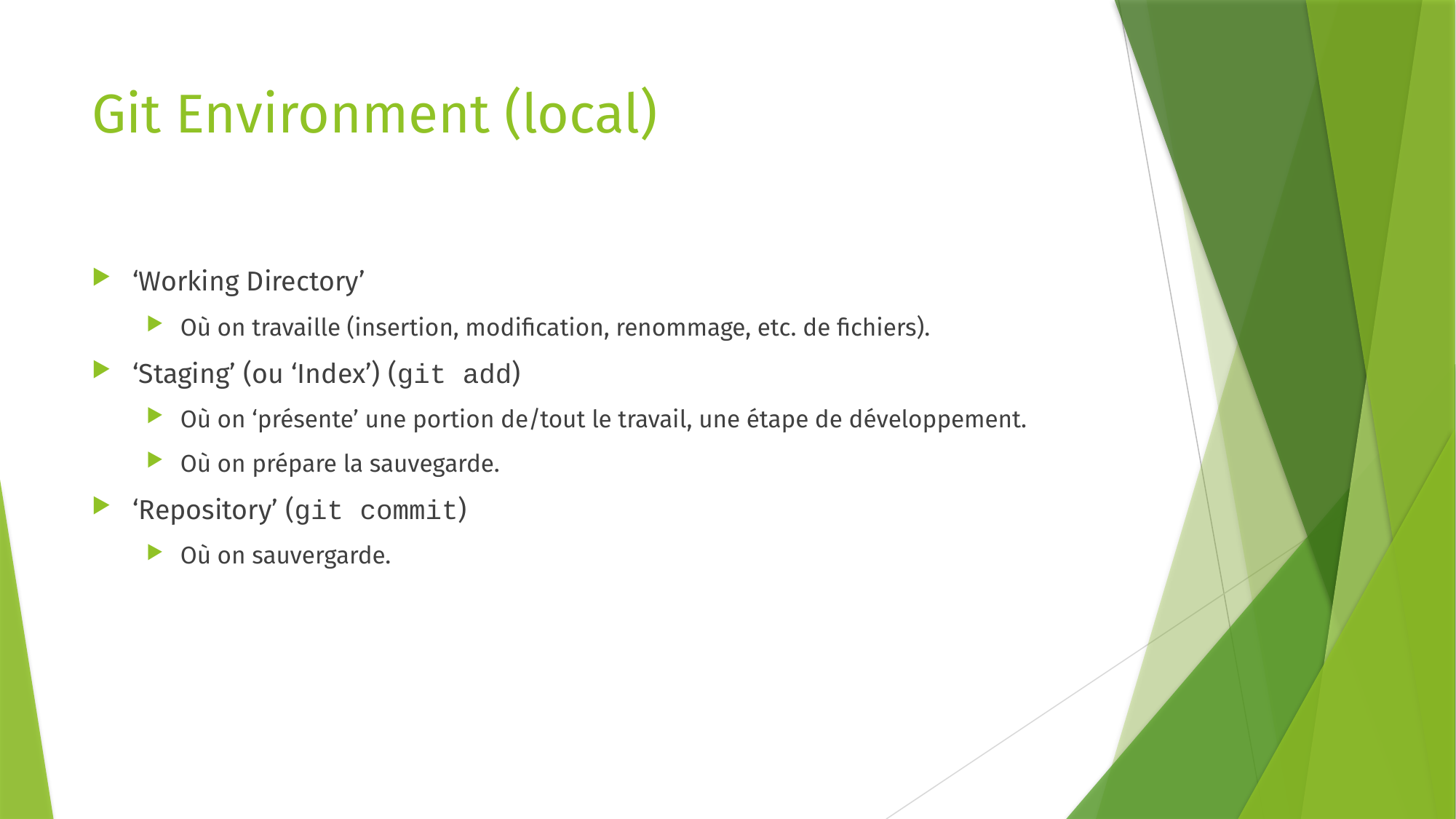

# Git Environment (local)
‘Working Directory’
Où on travaille (insertion, modification, renommage, etc. de fichiers).
‘Staging’ (ou ‘Index’) (git add)
Où on ‘présente’ une portion de/tout le travail, une étape de développement.
Où on prépare la sauvegarde.
‘Repository’ (git commit)
Où on sauvergarde.